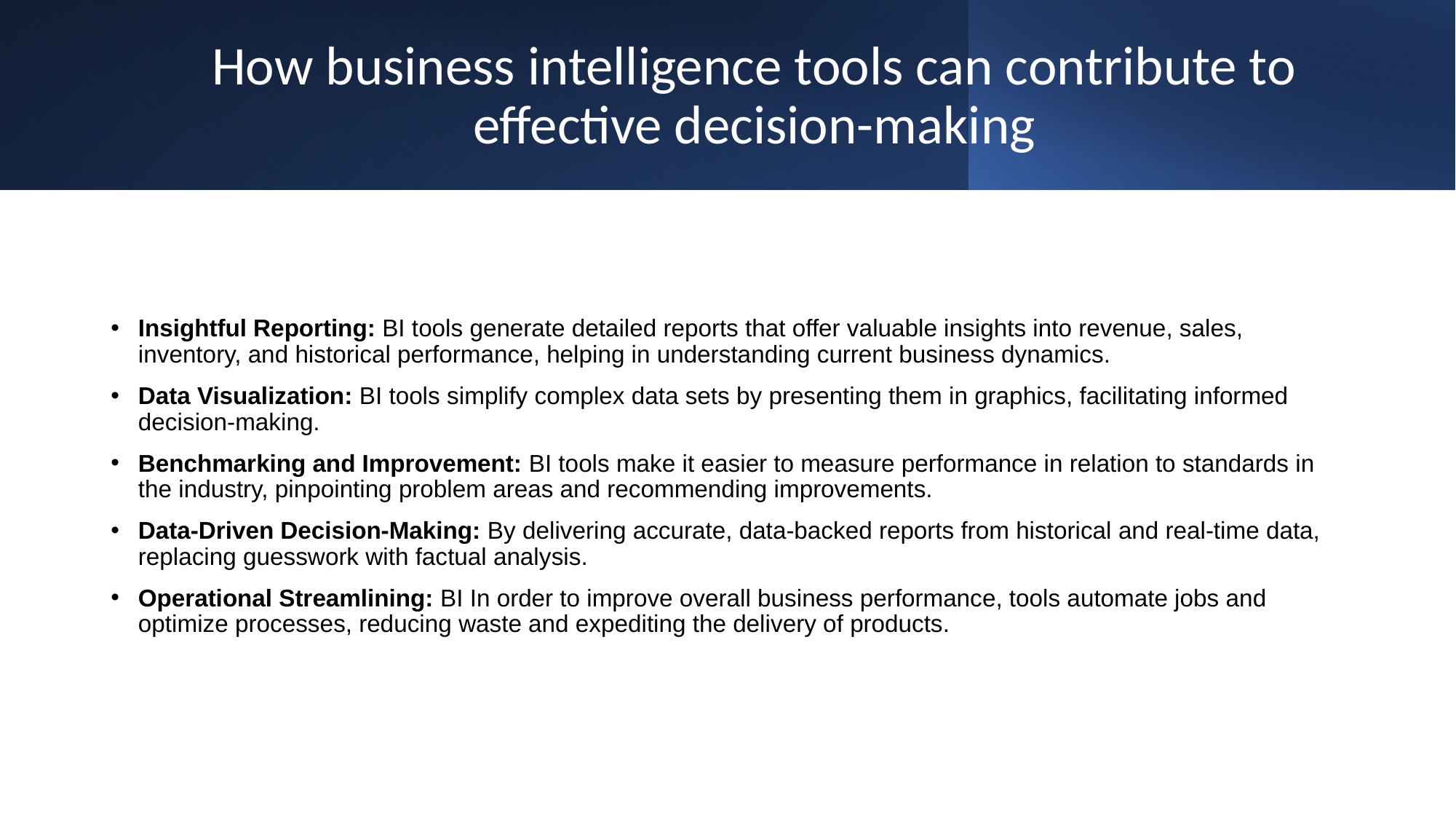

# How business intelligence tools can contribute to effective decision-making
Insightful Reporting: BI tools generate detailed reports that offer valuable insights into revenue, sales, inventory, and historical performance, helping in understanding current business dynamics.
Data Visualization: BI tools simplify complex data sets by presenting them in graphics, facilitating informed decision-making.
Benchmarking and Improvement: BI tools make it easier to measure performance in relation to standards in the industry, pinpointing problem areas and recommending improvements.
Data-Driven Decision-Making: By delivering accurate, data-backed reports from historical and real-time data, replacing guesswork with factual analysis.
Operational Streamlining: BI In order to improve overall business performance, tools automate jobs and optimize processes, reducing waste and expediting the delivery of products.